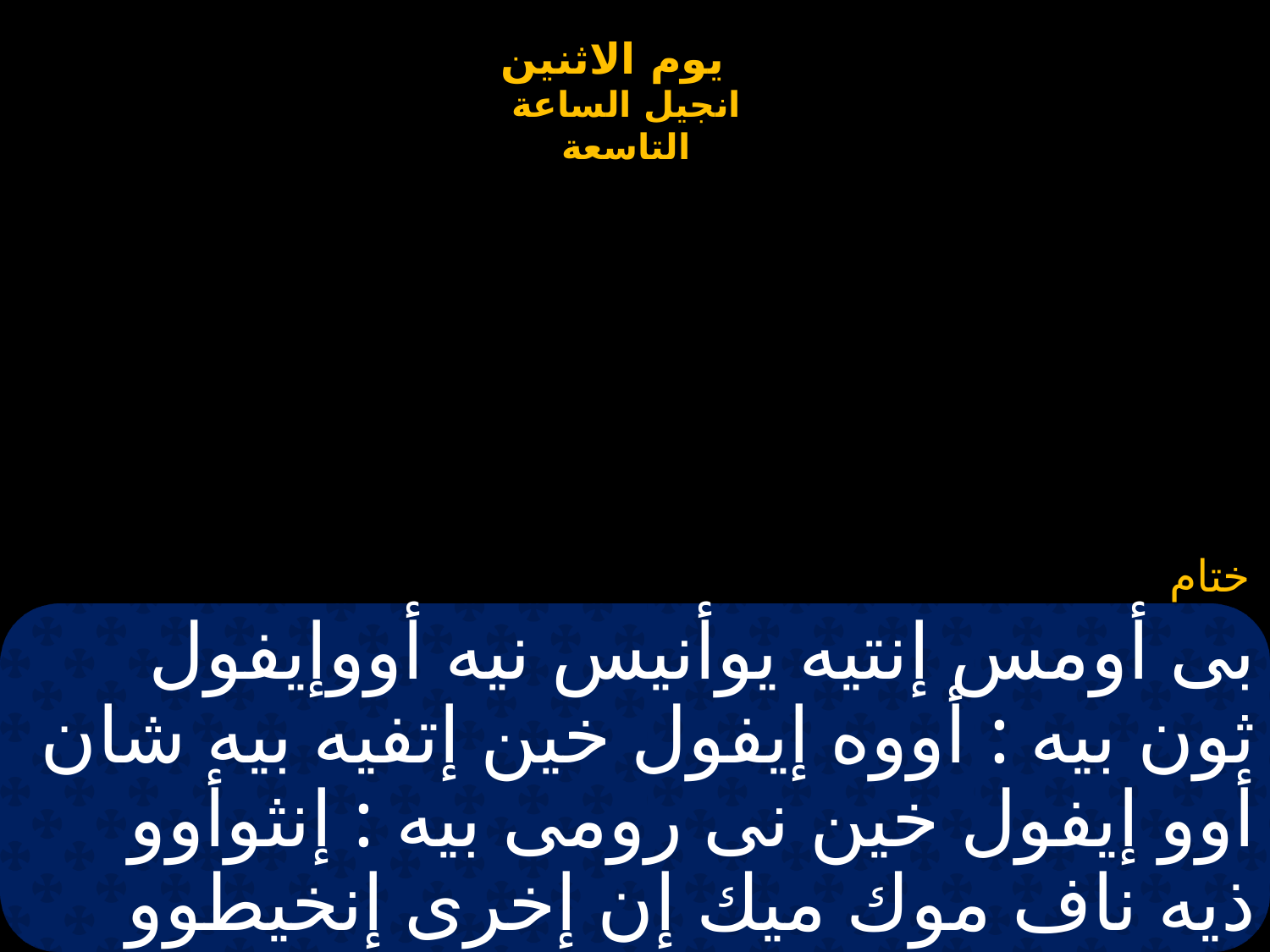

# بى أومس إنتيه يوأنيس نيه أووإيفول ثون بيه : أووه إيفول خين إتفيه بيه شان أوو إيفول خين نى رومى بيه : إنثوأوو ذيه ناف موك ميك إن إخرى إنخيطوو إيفجو إمموس: جيه إشوب